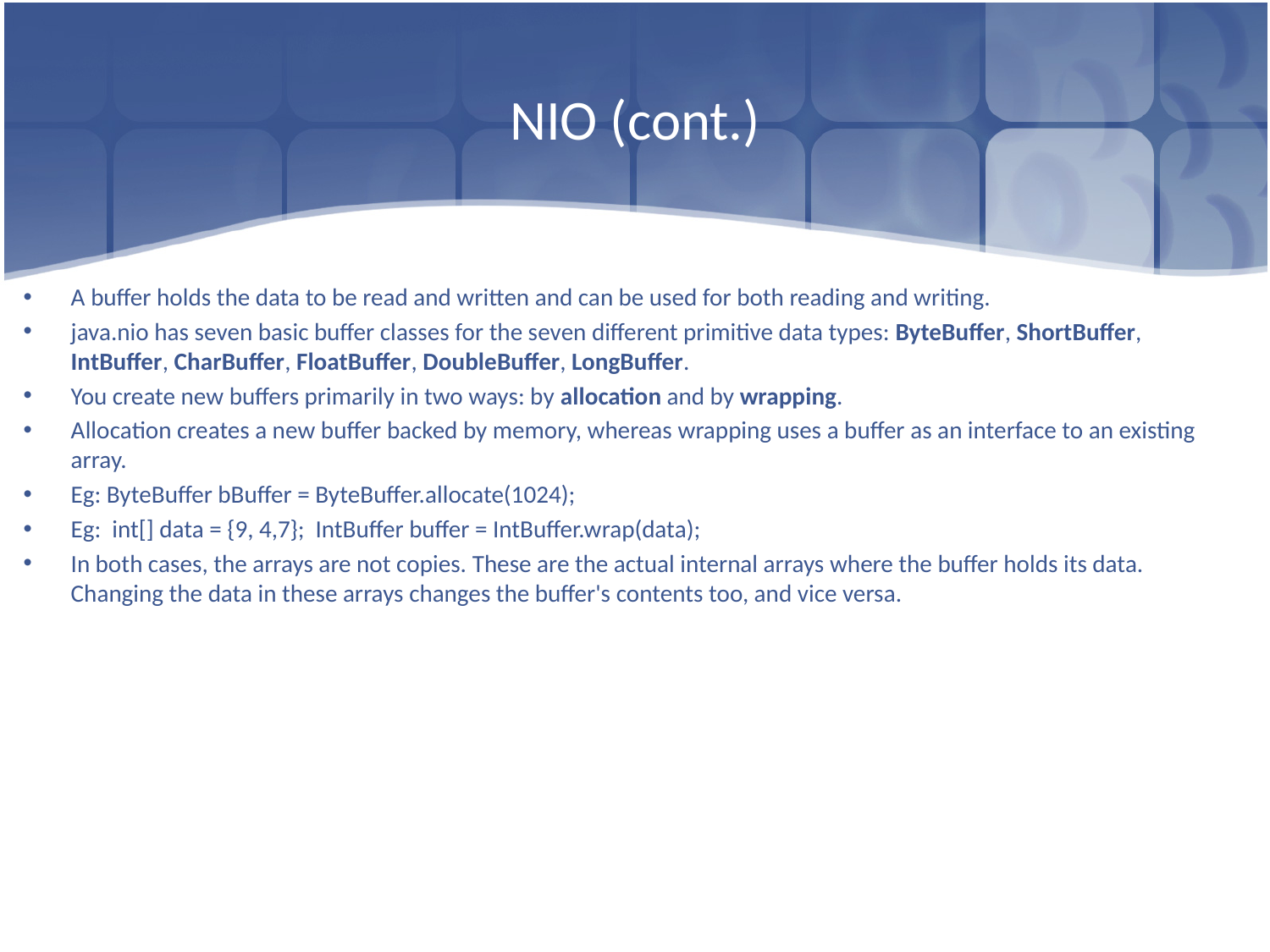

# NIO (cont.)
A buffer holds the data to be read and written and can be used for both reading and writing.
java.nio has seven basic buffer classes for the seven different primitive data types: ByteBuffer, ShortBuffer, IntBuffer, CharBuffer, FloatBuffer, DoubleBuffer, LongBuffer.
You create new buffers primarily in two ways: by allocation and by wrapping.
Allocation creates a new buffer backed by memory, whereas wrapping uses a buffer as an interface to an existing array.
Eg: ByteBuffer bBuffer = ByteBuffer.allocate(1024);
Eg:  int[] data = {9, 4,7};  IntBuffer buffer = IntBuffer.wrap(data);
In both cases, the arrays are not copies. These are the actual internal arrays where the buffer holds its data. Changing the data in these arrays changes the buffer's contents too, and vice versa.